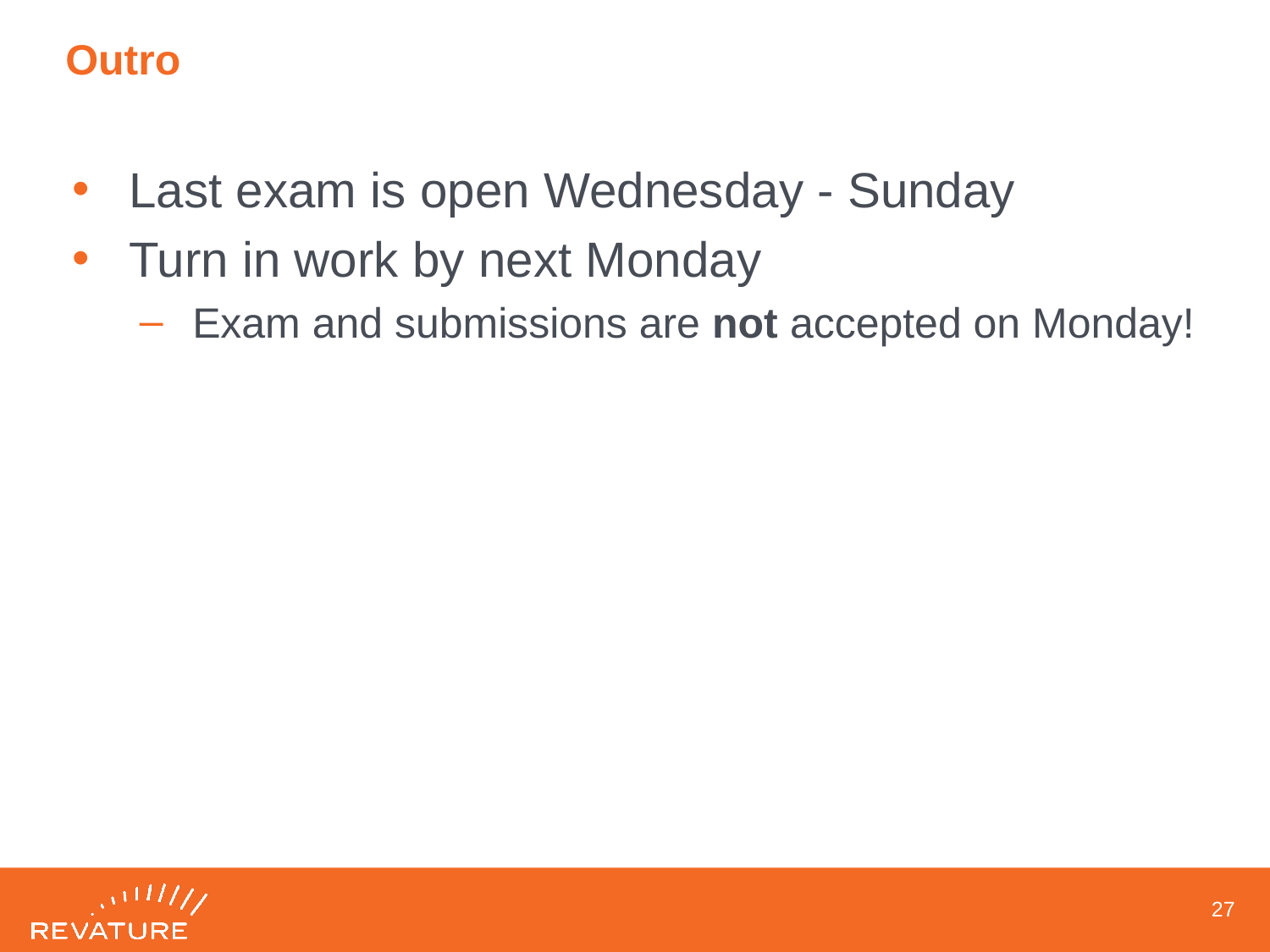

# Outro
Last exam is open Wednesday - Sunday
Turn in work by next Monday
Exam and submissions are not accepted on Monday!
27